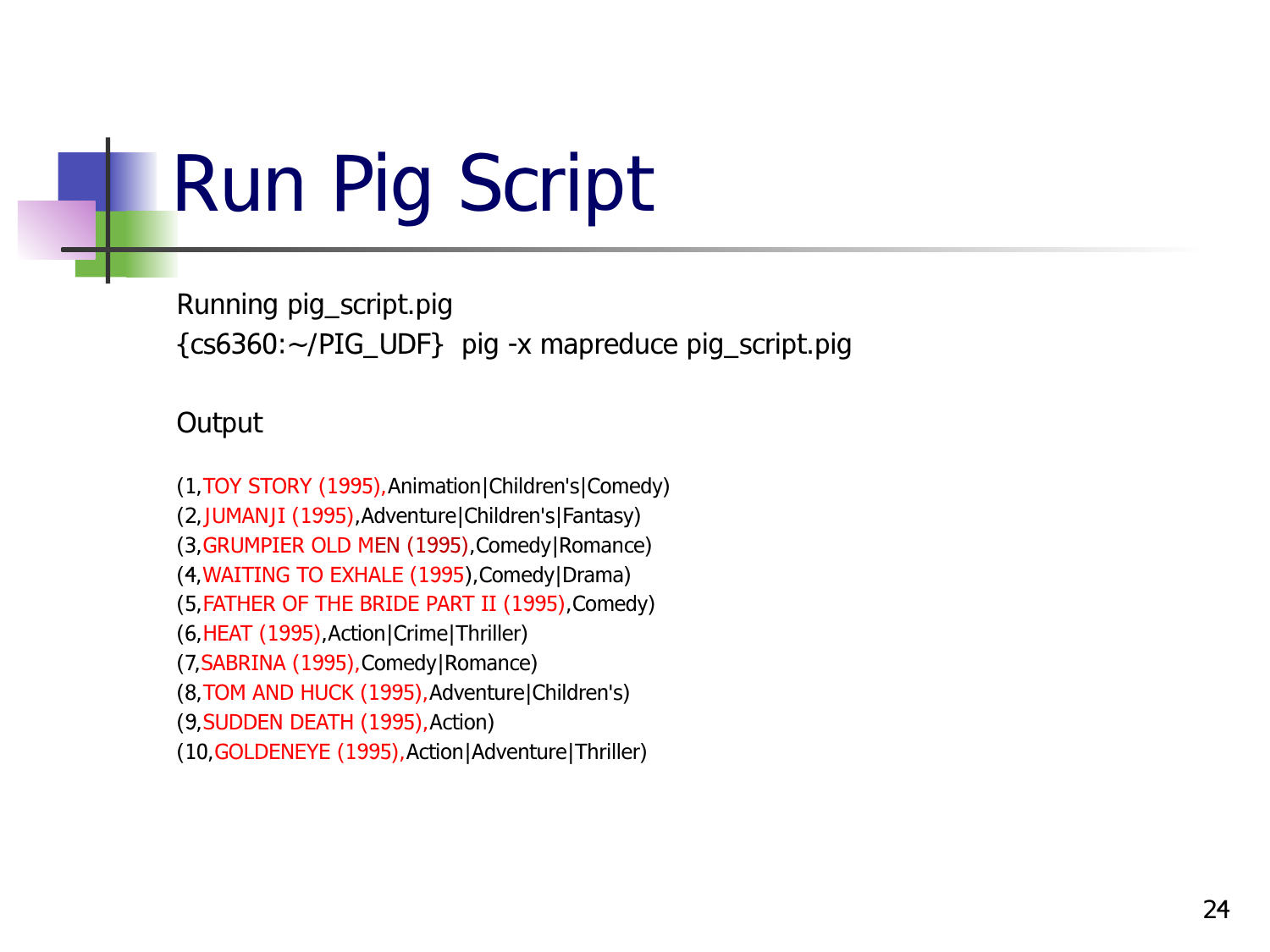

# Run Pig Script
Running pig_script.pig
{cs6360:~/PIG_UDF}  pig -x mapreduce pig_script.pig

Output

(1,TOY STORY (1995),Animation|Children's|Comedy)
(2,JUMANJI (1995),Adventure|Children's|Fantasy)
(3,GRUMPIER OLD MEN (1995),Comedy|Romance)
(4,WAITING TO EXHALE (1995),Comedy|Drama)
(5,FATHER OF THE BRIDE PART II (1995),Comedy)
(6,HEAT (1995),Action|Crime|Thriller)
(7,SABRINA (1995),Comedy|Romance)
(8,TOM AND HUCK (1995),Adventure|Children's)
(9,SUDDEN DEATH (1995),Action)
(10,GOLDENEYE (1995),Action|Adventure|Thriller)
24